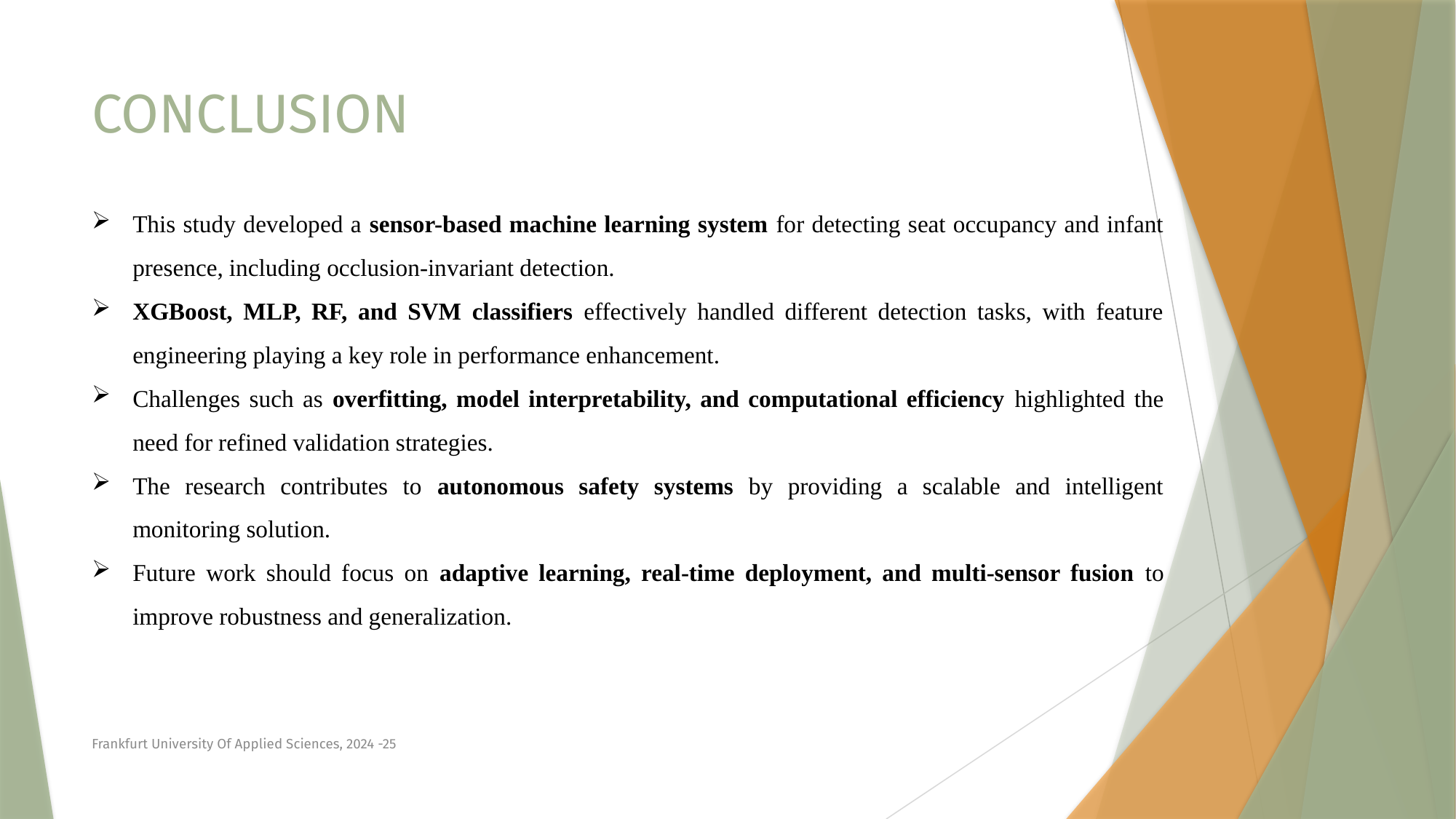

# CONCLUSION
This study developed a sensor-based machine learning system for detecting seat occupancy and infant presence, including occlusion-invariant detection.
XGBoost, MLP, RF, and SVM classifiers effectively handled different detection tasks, with feature engineering playing a key role in performance enhancement.
Challenges such as overfitting, model interpretability, and computational efficiency highlighted the need for refined validation strategies.
The research contributes to autonomous safety systems by providing a scalable and intelligent monitoring solution.
Future work should focus on adaptive learning, real-time deployment, and multi-sensor fusion to improve robustness and generalization.
Frankfurt University Of Applied Sciences, 2024 -25